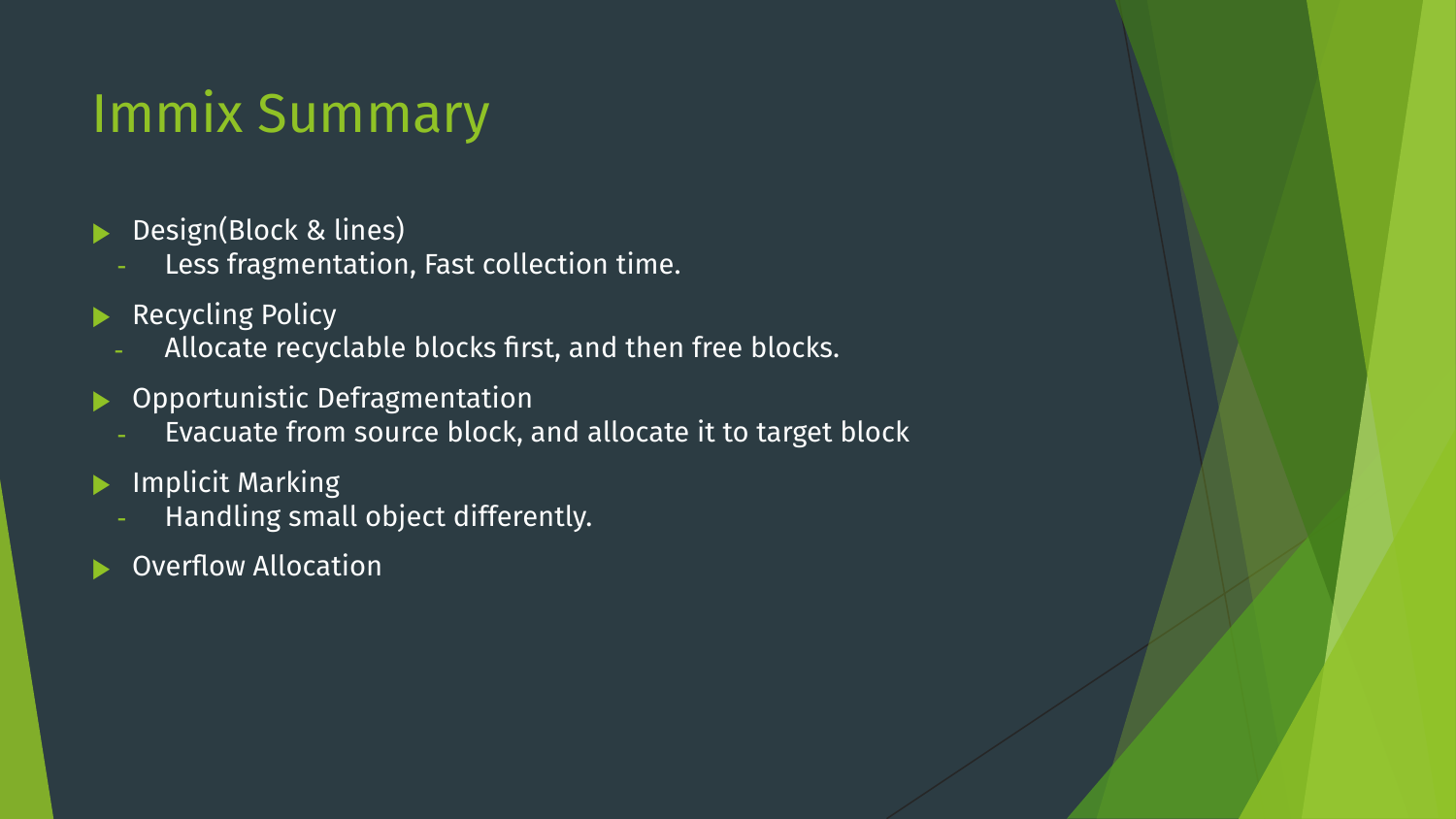

# Immix Summary
Design(Block & lines)
Less fragmentation, Fast collection time.
Recycling Policy
Allocate recyclable blocks first, and then free blocks.
Opportunistic Defragmentation
Evacuate from source block, and allocate it to target block
Implicit Marking
Handling small object differently.
Overflow Allocation